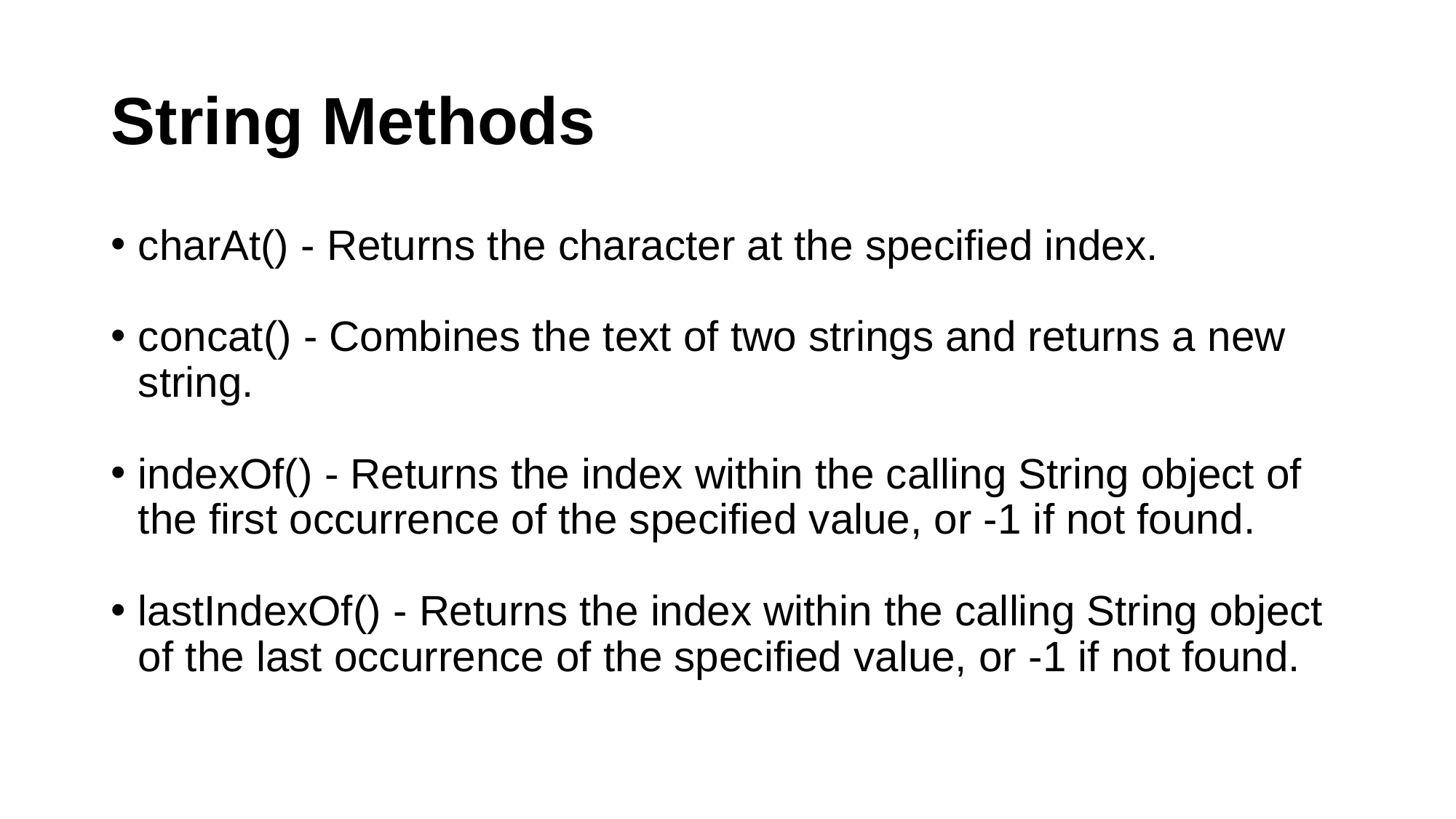

# String Methods
charAt() - Returns the character at the specified index.
concat() - Combines the text of two strings and returns a new string.
indexOf() - Returns the index within the calling String object of the first occurrence of the specified value, or -1 if not found.
lastIndexOf() - Returns the index within the calling String object of the last occurrence of the specified value, or -1 if not found.